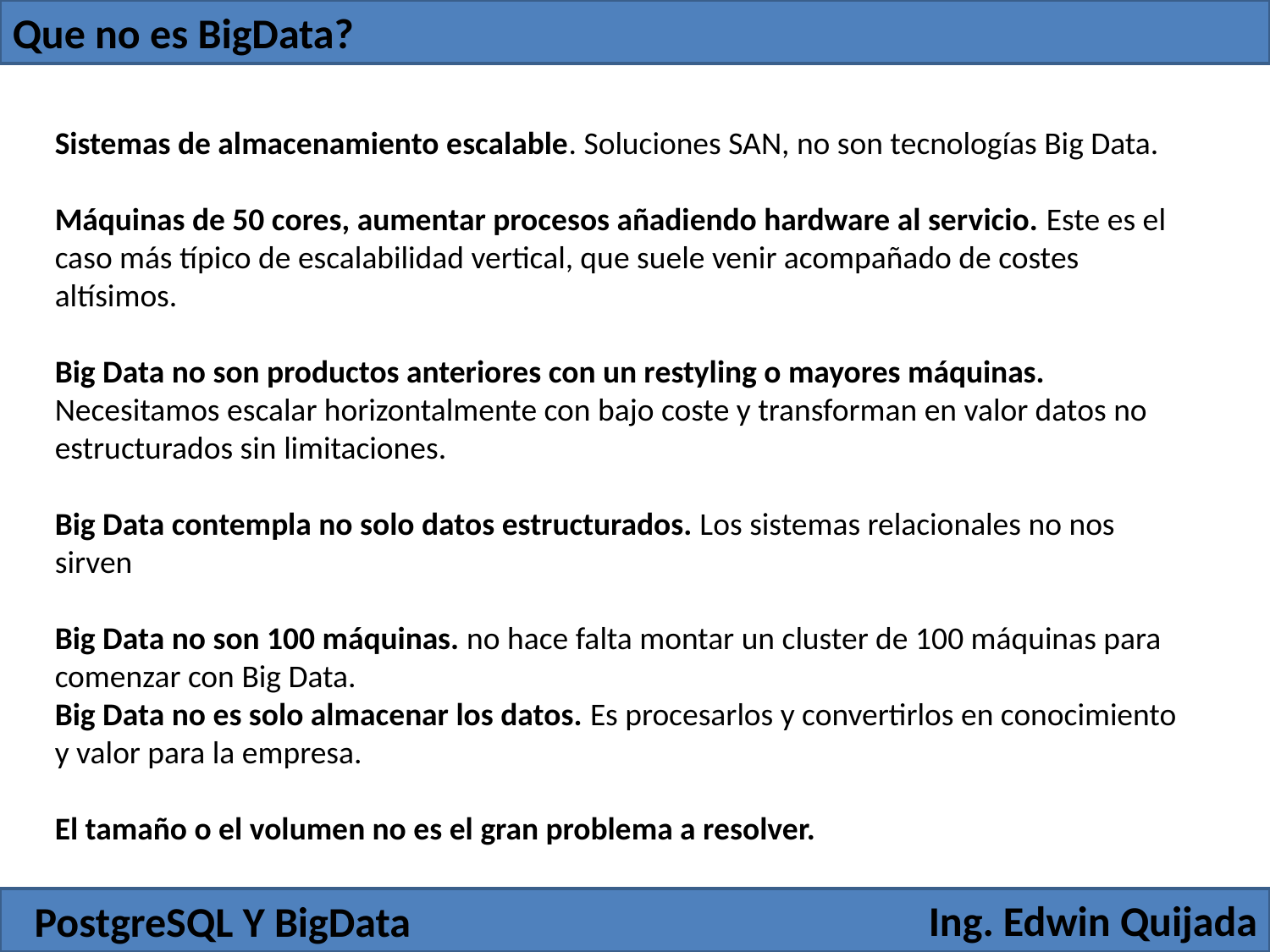

Que no es BigData?

Sistemas de almacenamiento escalable. Soluciones SAN, no son tecnologías Big Data.

Máquinas de 50 cores, aumentar procesos añadiendo hardware al servicio. Este es el caso más típico de escalabilidad vertical, que suele venir acompañado de costes altísimos.

Big Data no son productos anteriores con un restyling o mayores máquinas. Necesitamos escalar horizontalmente con bajo coste y transforman en valor datos no estructurados sin limitaciones.

Big Data contempla no solo datos estructurados. Los sistemas relacionales no nos sirven

Big Data no son 100 máquinas. no hace falta montar un cluster de 100 máquinas para comenzar con Big Data.
Big Data no es solo almacenar los datos. Es procesarlos y convertirlos en conocimiento y valor para la empresa.

El tamaño o el volumen no es el gran problema a resolver.

Ing. Edwin Quijada

PostgreSQL Y BigData